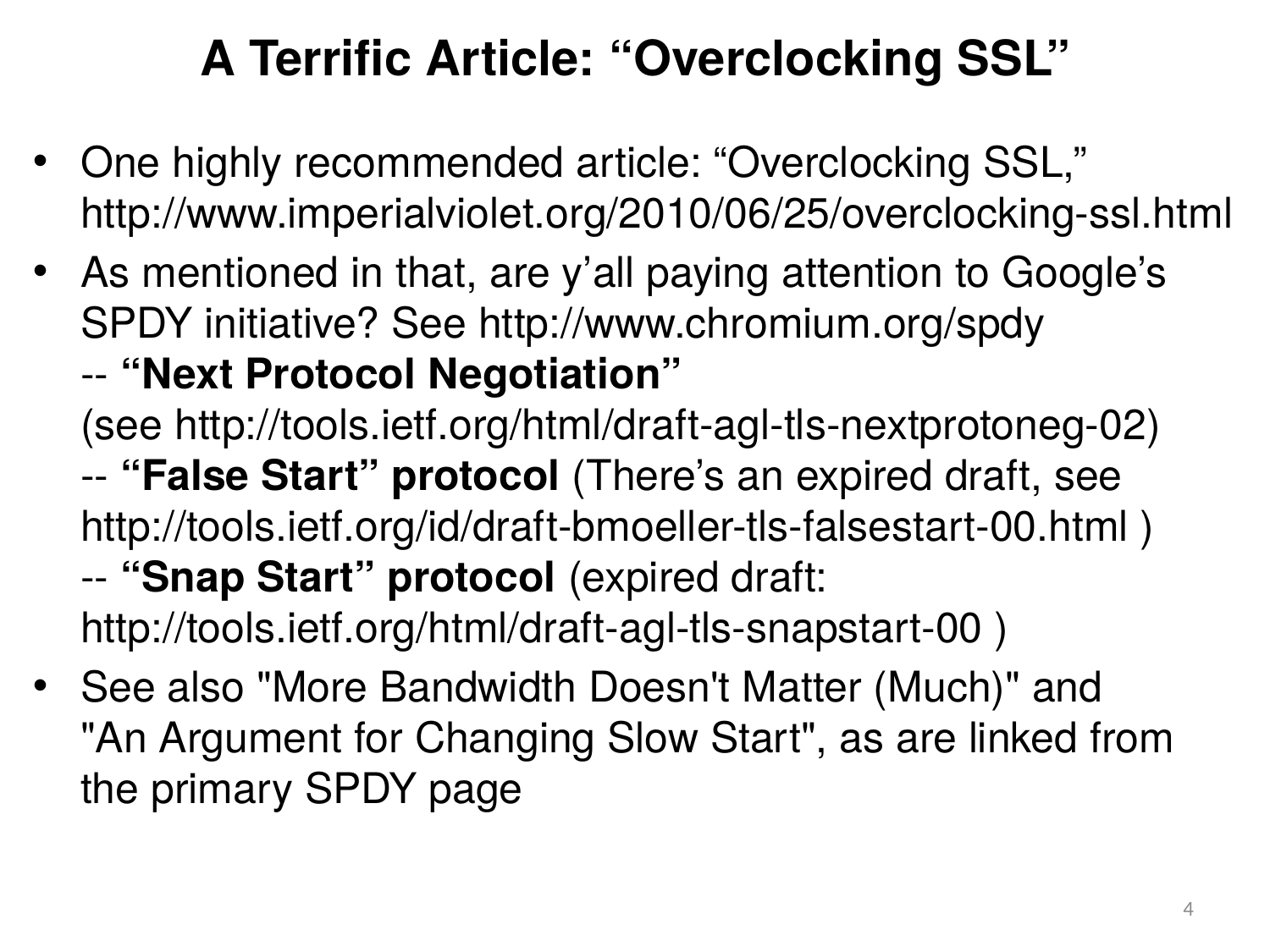

# A Terrific Article: “Overclocking SSL”
One highly recommended article: “Overclocking SSL,”
http://www.imperialviolet.org/2010/06/25/overclocking-ssl.html
As mentioned in that, are y’all paying attention to Google’s SPDY initiative? See http://www.chromium.org/spdy
-- “Next Protocol Negotiation”
(see http://tools.ietf.org/html/draft-agl-tls-nextprotoneg-02)
-- “False Start” protocol (There’s an expired draft, see
http://tools.ietf.org/id/draft-bmoeller-tls-falsestart-00.html )
-- “Snap Start” protocol (expired draft:
http://tools.ietf.org/html/draft-agl-tls-snapstart-00 )
See also "More Bandwidth Doesn't Matter (Much)" and
"An Argument for Changing Slow Start", as are linked from the primary SPDY page
4